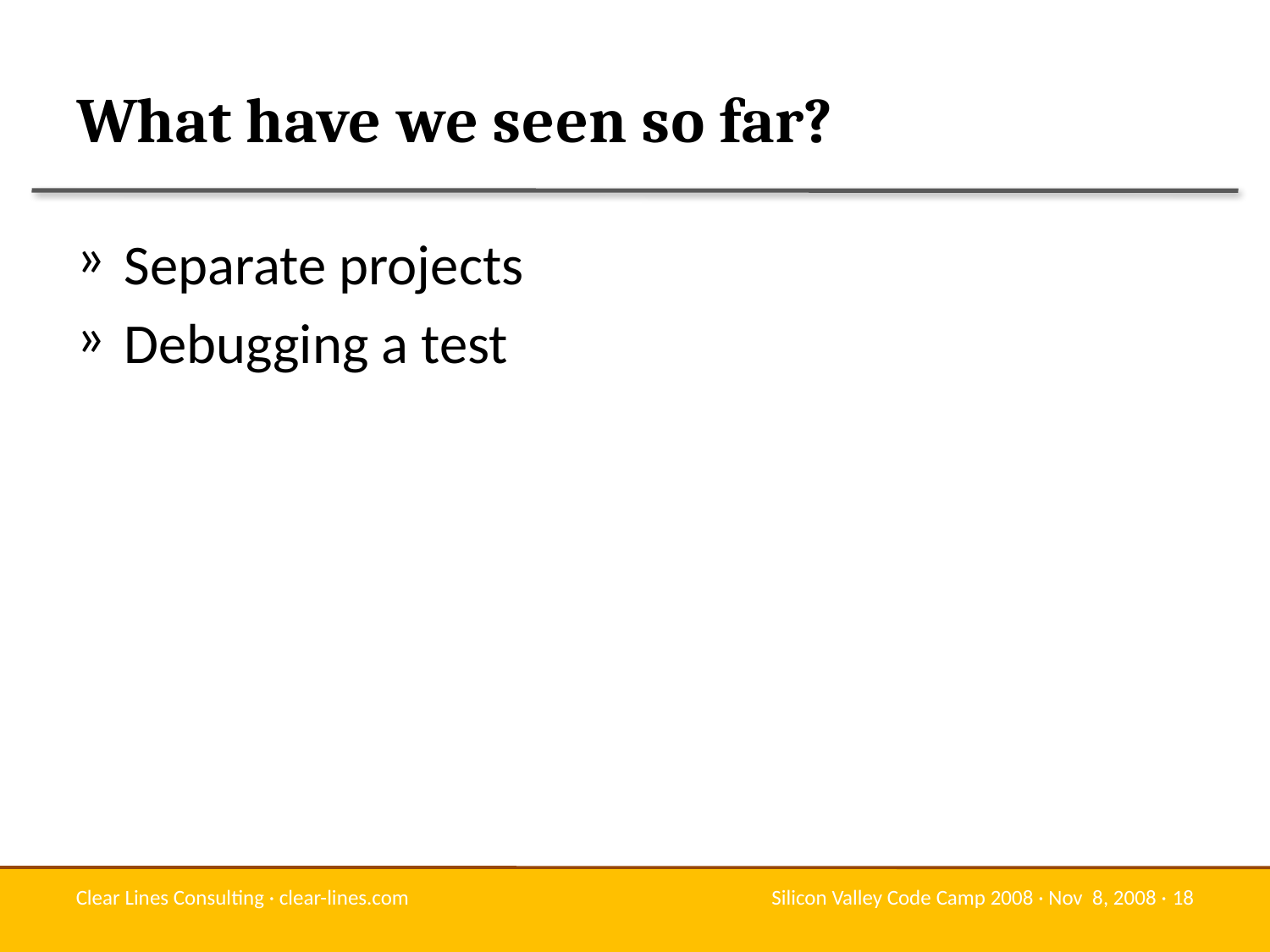

# What have we seen so far?
Separate projects
Debugging a test